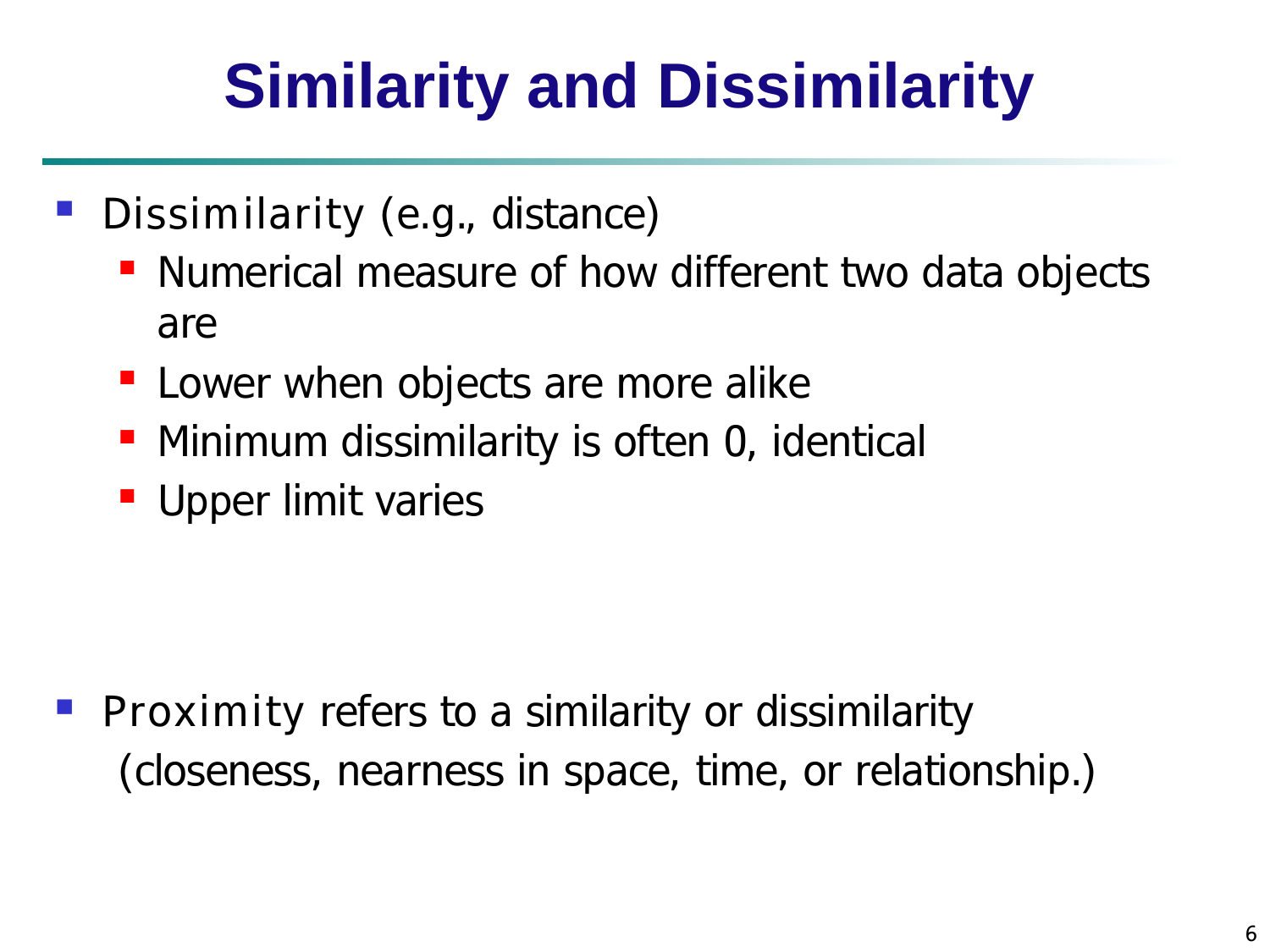

# Similarity and Dissimilarity
Dissimilarity (e.g., distance)
Numerical measure of how different two data objects are
Lower when objects are more alike
Minimum dissimilarity is often 0, identical
Upper limit varies

Proximity refers to a similarity or dissimilarity
(closeness, nearness in space, time, or relationship.)
6